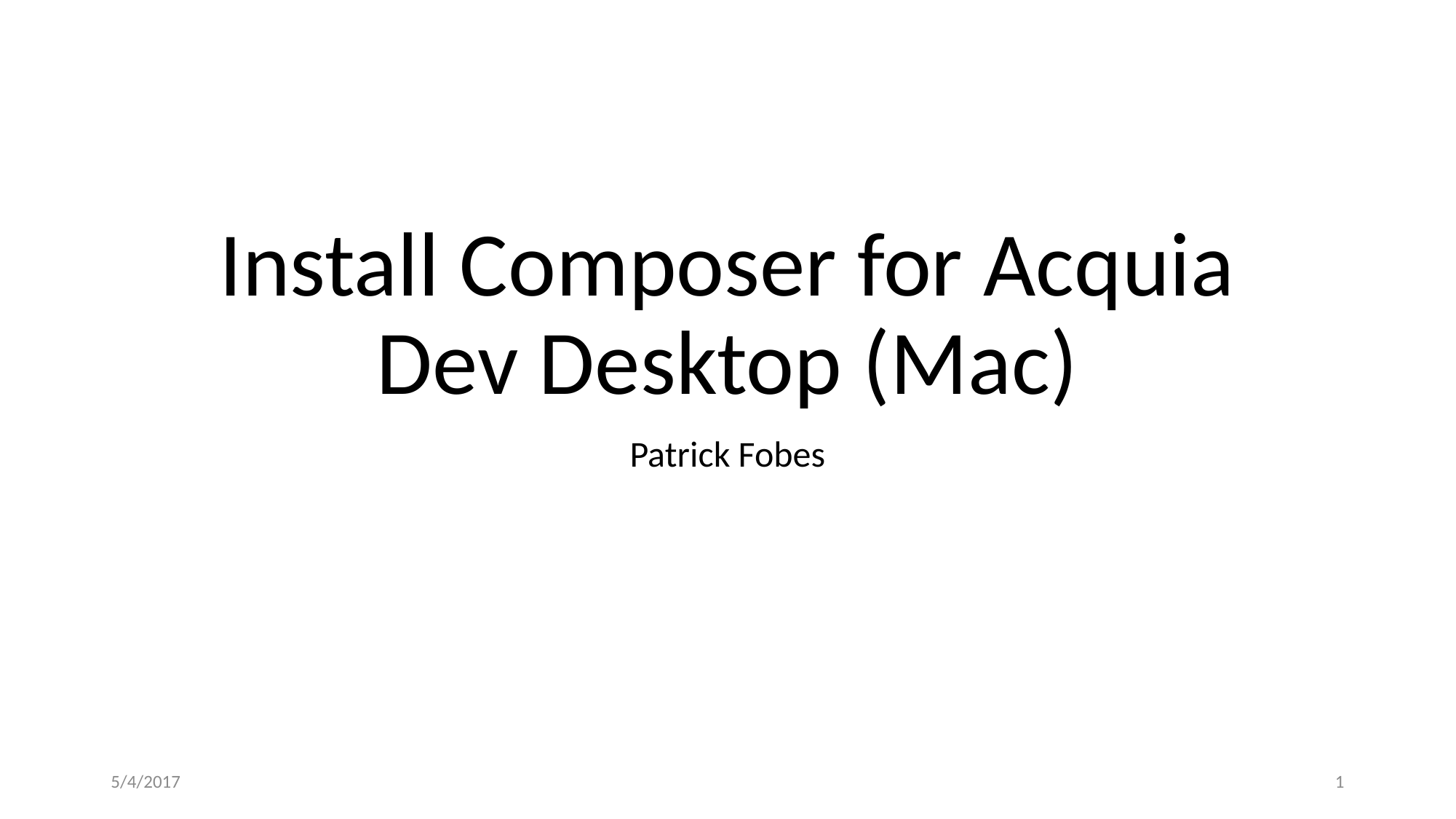

# Install Composer for Acquia Dev Desktop (Mac)
Patrick Fobes
5/4/2017
1